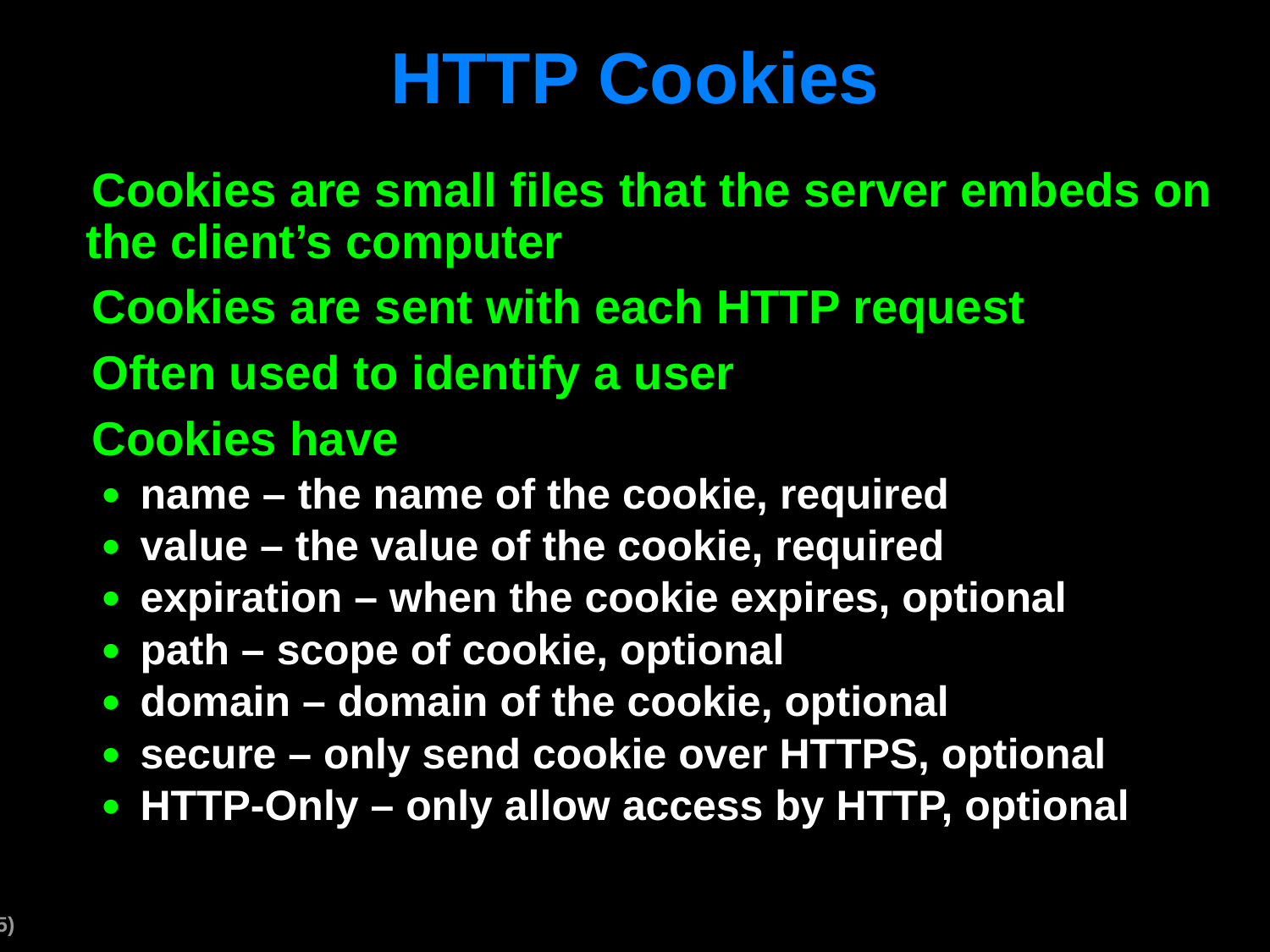

# HTTP Cookies
Cookies are small files that the server embeds on the client’s computer
Cookies are sent with each HTTP request
Often used to identify a user
Cookies have
name – the name of the cookie, required
value – the value of the cookie, required
expiration – when the cookie expires, optional
path – scope of cookie, optional
domain – domain of the cookie, optional
secure – only send cookie over HTTPS, optional
HTTP-Only – only allow access by HTTP, optional